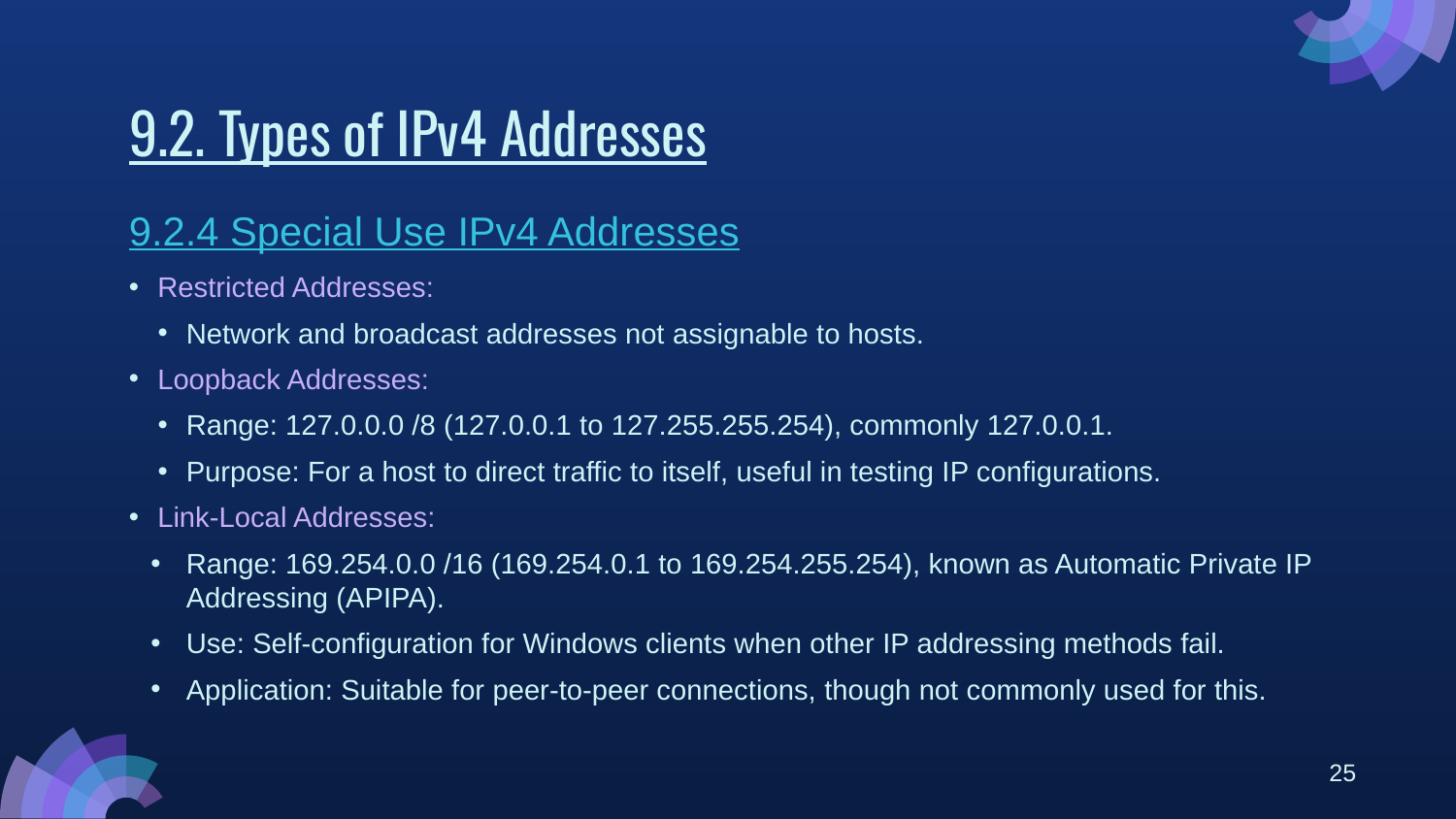

# 9.2. Types of IPv4 Addresses
9.2.4 Special Use IPv4 Addresses
Restricted Addresses:
Network and broadcast addresses not assignable to hosts.
Loopback Addresses:
Range: 127.0.0.0 /8 (127.0.0.1 to 127.255.255.254), commonly 127.0.0.1.
Purpose: For a host to direct traffic to itself, useful in testing IP configurations.
Link-Local Addresses:
Range: 169.254.0.0 /16 (169.254.0.1 to 169.254.255.254), known as Automatic Private IP Addressing (APIPA).
Use: Self-configuration for Windows clients when other IP addressing methods fail.
Application: Suitable for peer-to-peer connections, though not commonly used for this.